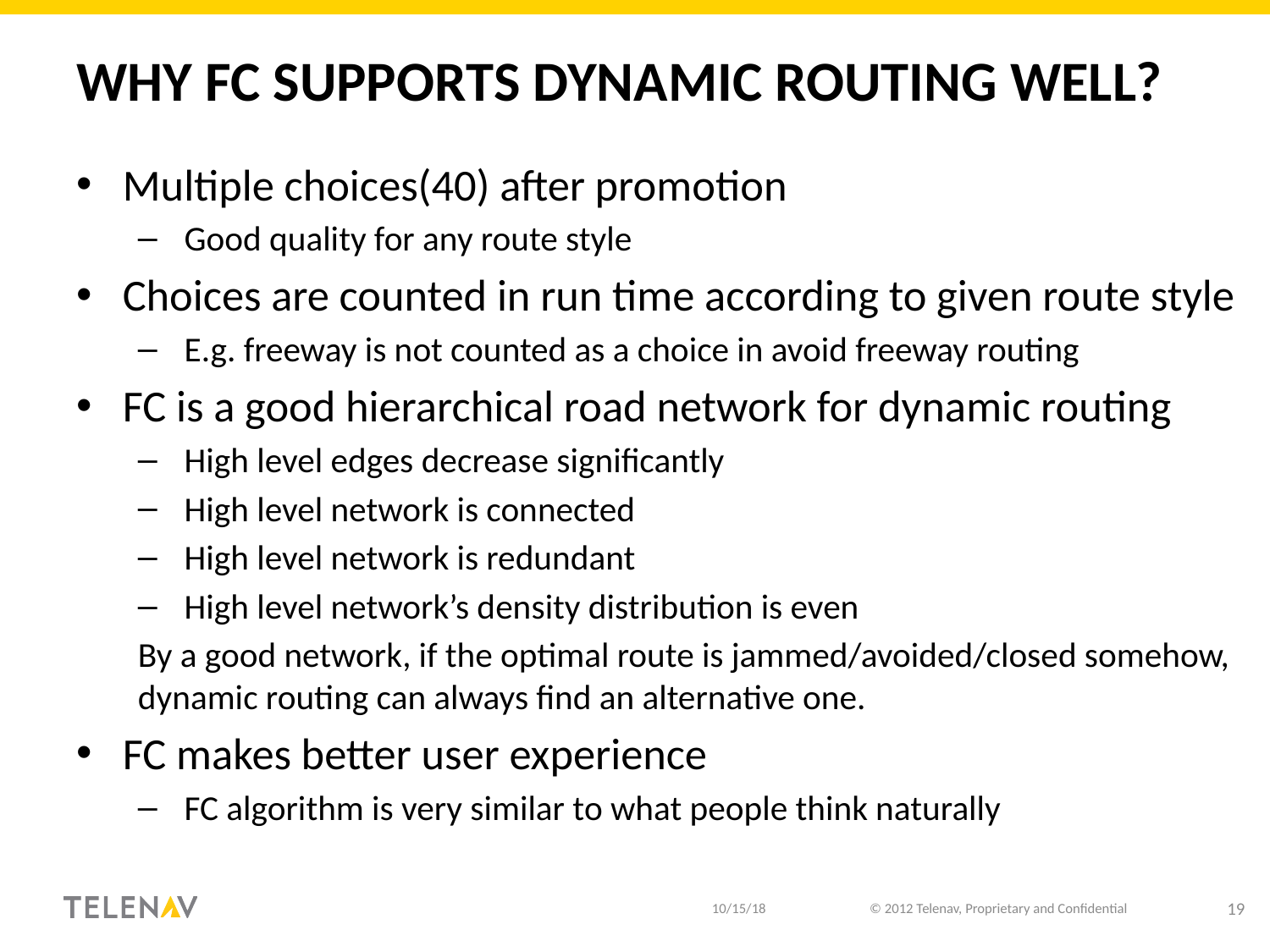

# why FC supports dynamic routing well?
Multiple choices(40) after promotion
Good quality for any route style
Choices are counted in run time according to given route style
E.g. freeway is not counted as a choice in avoid freeway routing
FC is a good hierarchical road network for dynamic routing
High level edges decrease significantly
High level network is connected
High level network is redundant
High level network’s density distribution is even
By a good network, if the optimal route is jammed/avoided/closed somehow, dynamic routing can always find an alternative one.
FC makes better user experience
FC algorithm is very similar to what people think naturally
10/15/18
© 2012 Telenav, Proprietary and Confidential
19